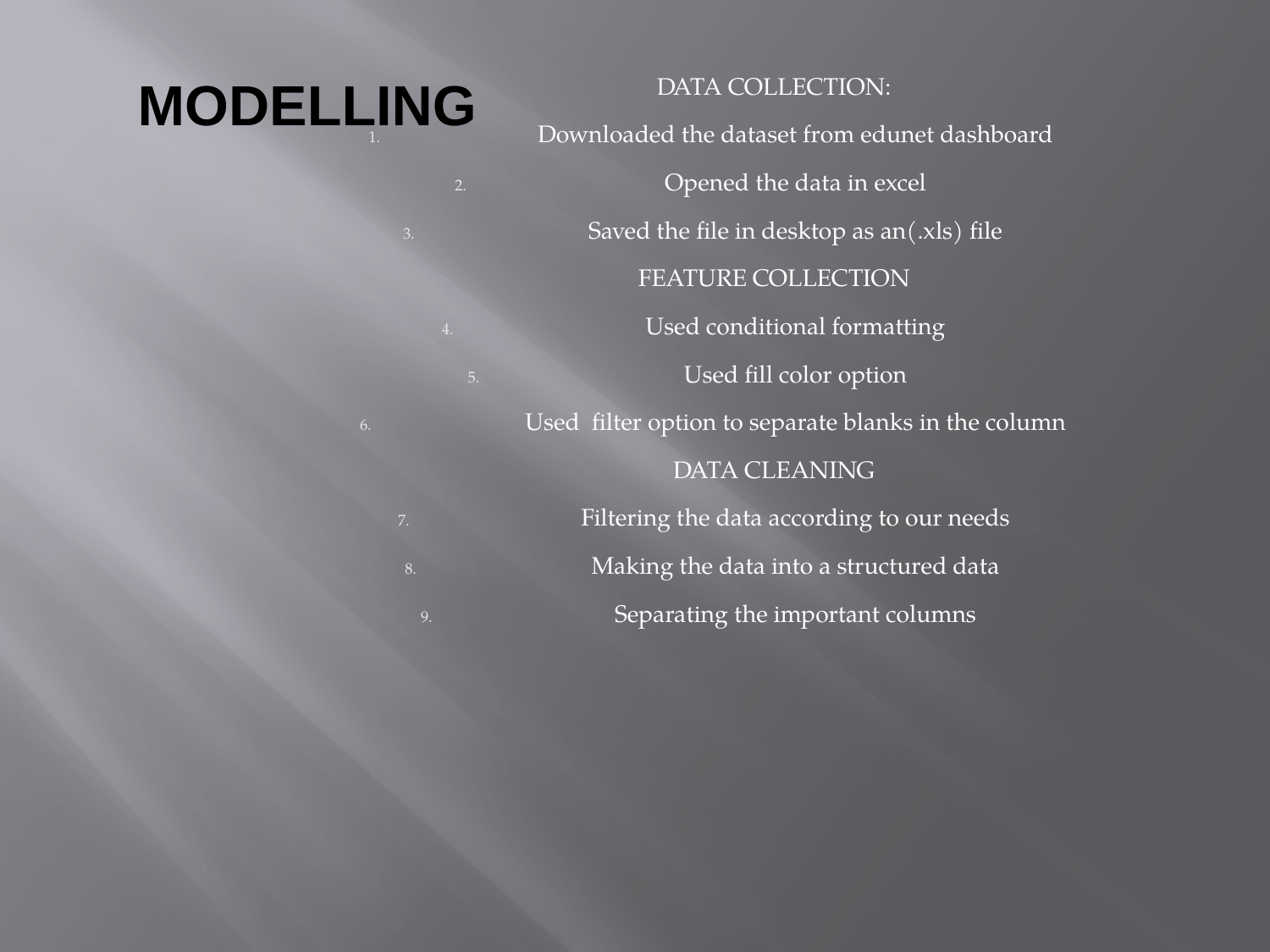

# MODELLING
DATA COLLECTION:
Downloaded the dataset from edunet dashboard
Opened the data in excel
Saved the file in desktop as an(.xls) file
FEATURE COLLECTION
Used conditional formatting
Used fill color option
Used  filter option to separate blanks in the column
DATA CLEANING
Filtering the data according to our needs
Making the data into a structured data
Separating the important columns